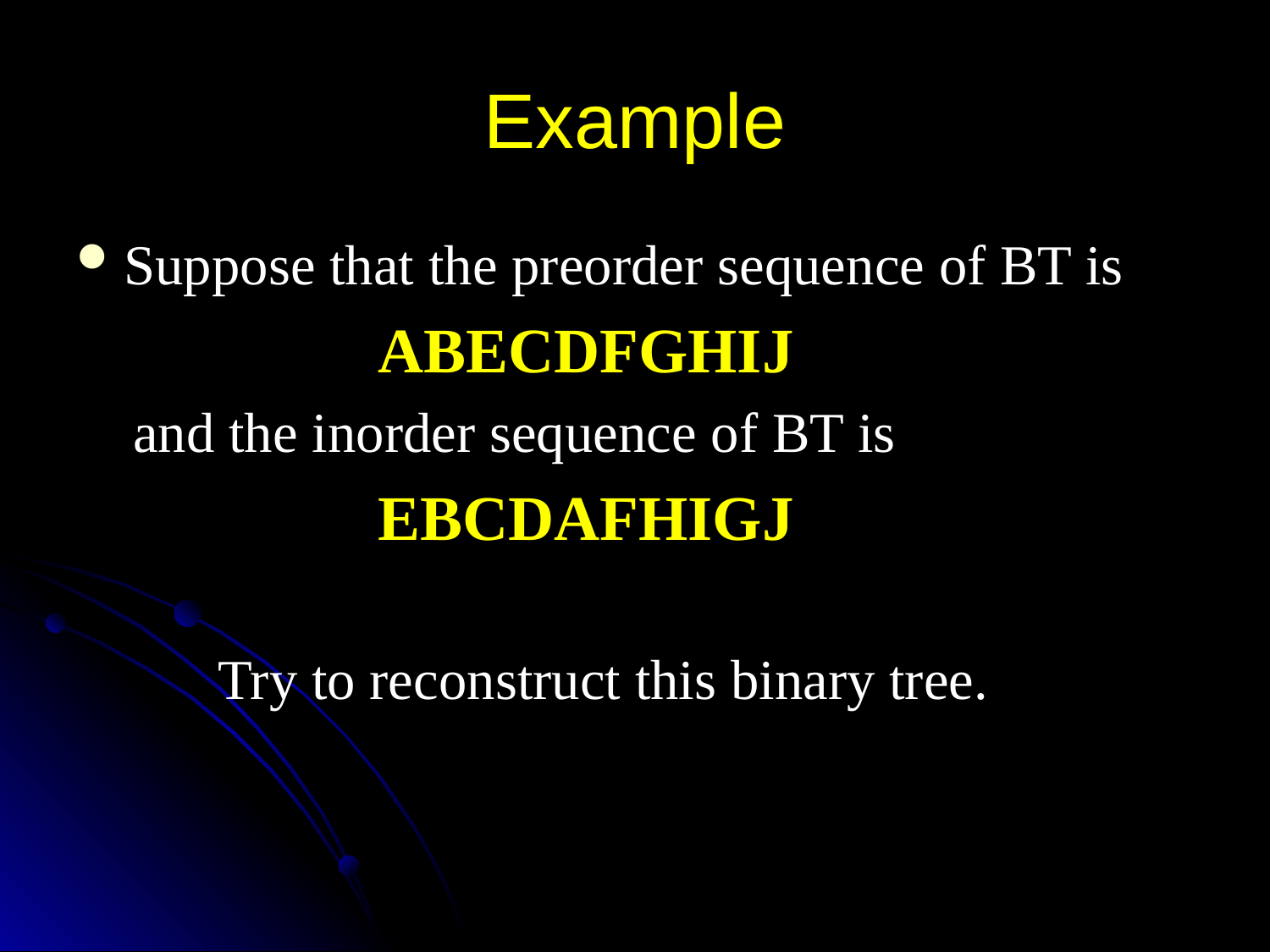

# Example
Suppose that the preorder sequence of BT is
			ABECDFGHIJ
    and the inorder sequence of BT is
			EBCDAFHIGJ

          Try to reconstruct this binary tree.